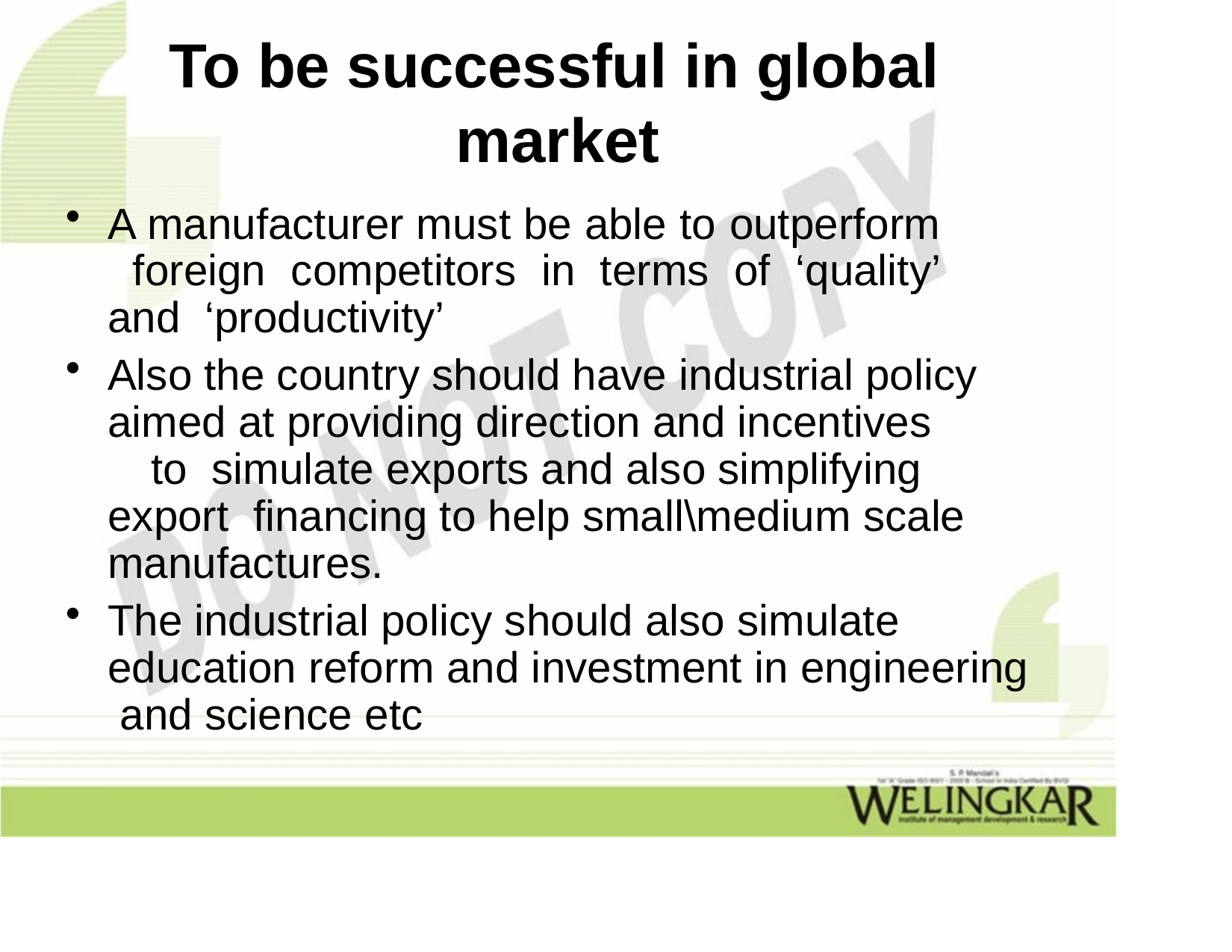

# To be successful in global  market
A manufacturer must be able to outperform  foreign competitors in terms of ‘quality’ and  ‘productivity’
Also the country should have industrial policy  aimed at providing direction and incentives	to  simulate exports and also simplifying export  financing to help small\medium scale  manufactures.
The industrial policy should also simulate  education reform and investment in engineering  and science etc